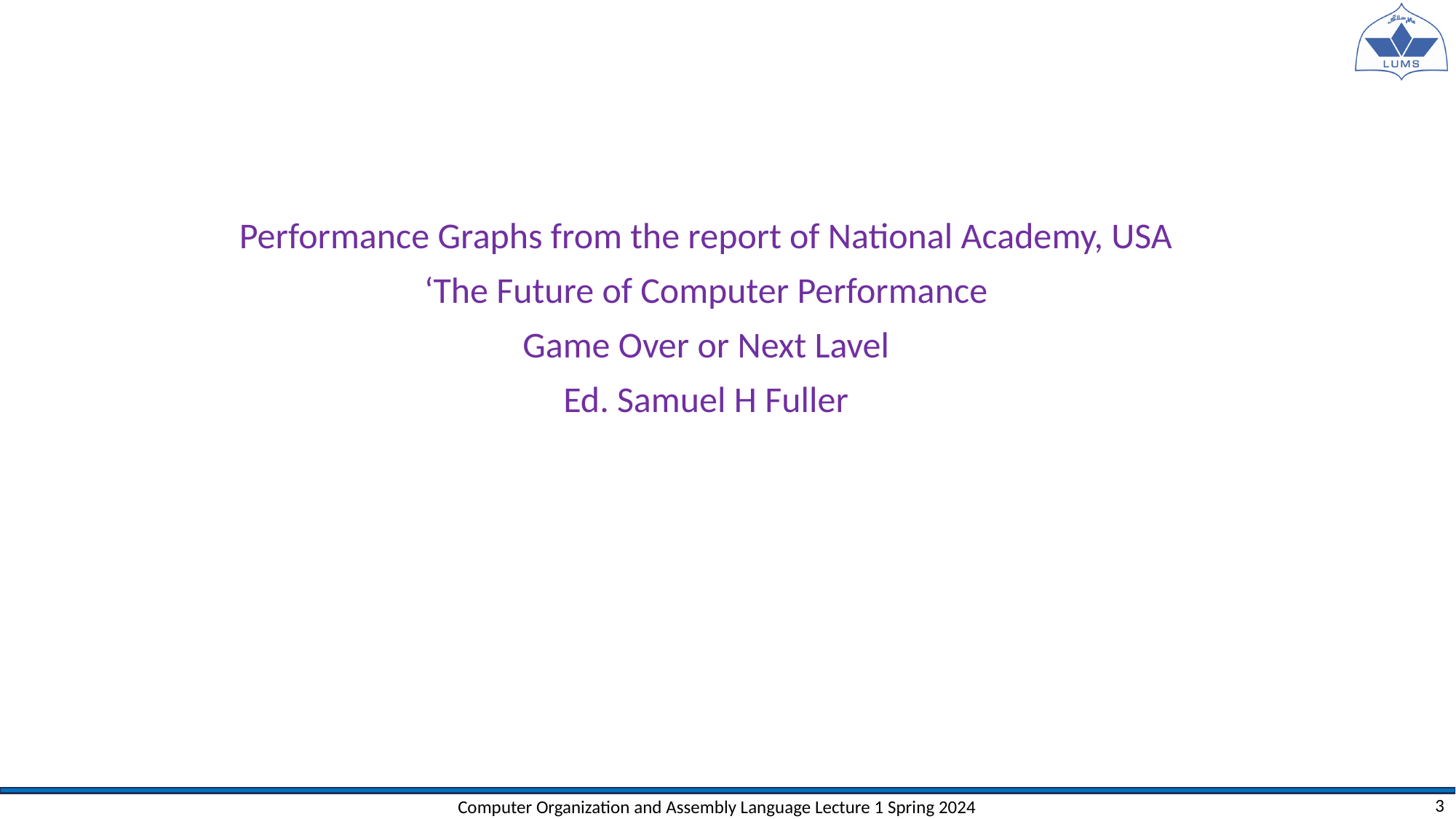

Performance Graphs from the report of National Academy, USA
‘The Future of Computer Performance
Game Over or Next Lavel
Ed. Samuel H Fuller
Computer Organization and Assembly Language Lecture 1 Spring 2024
3